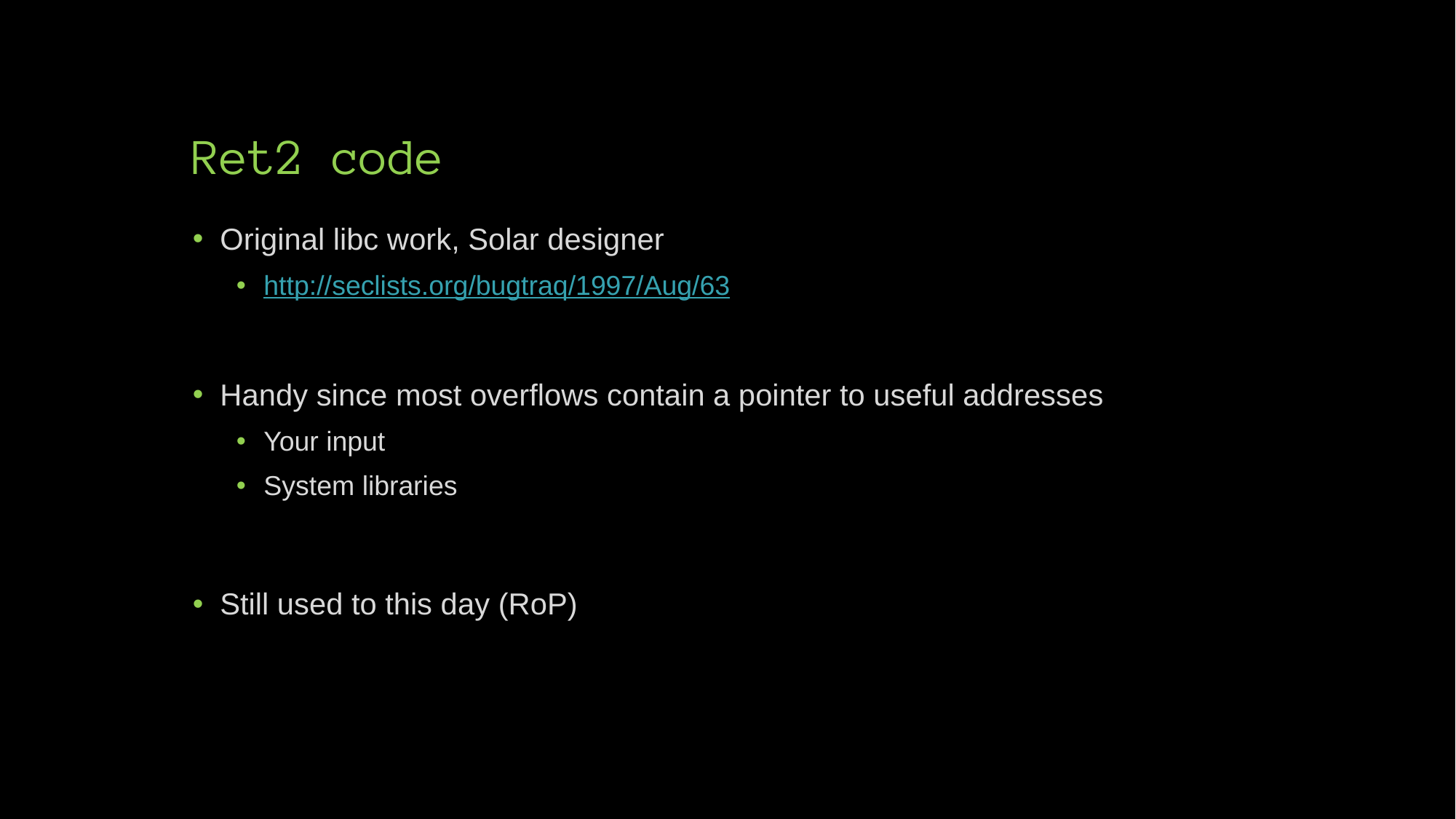

# Ret2 code
Original libc work, Solar designer
http://seclists.org/bugtraq/1997/Aug/63

Handy since most overflows contain a pointer to useful addresses
Your input
System libraries

Still used to this day (RoP)